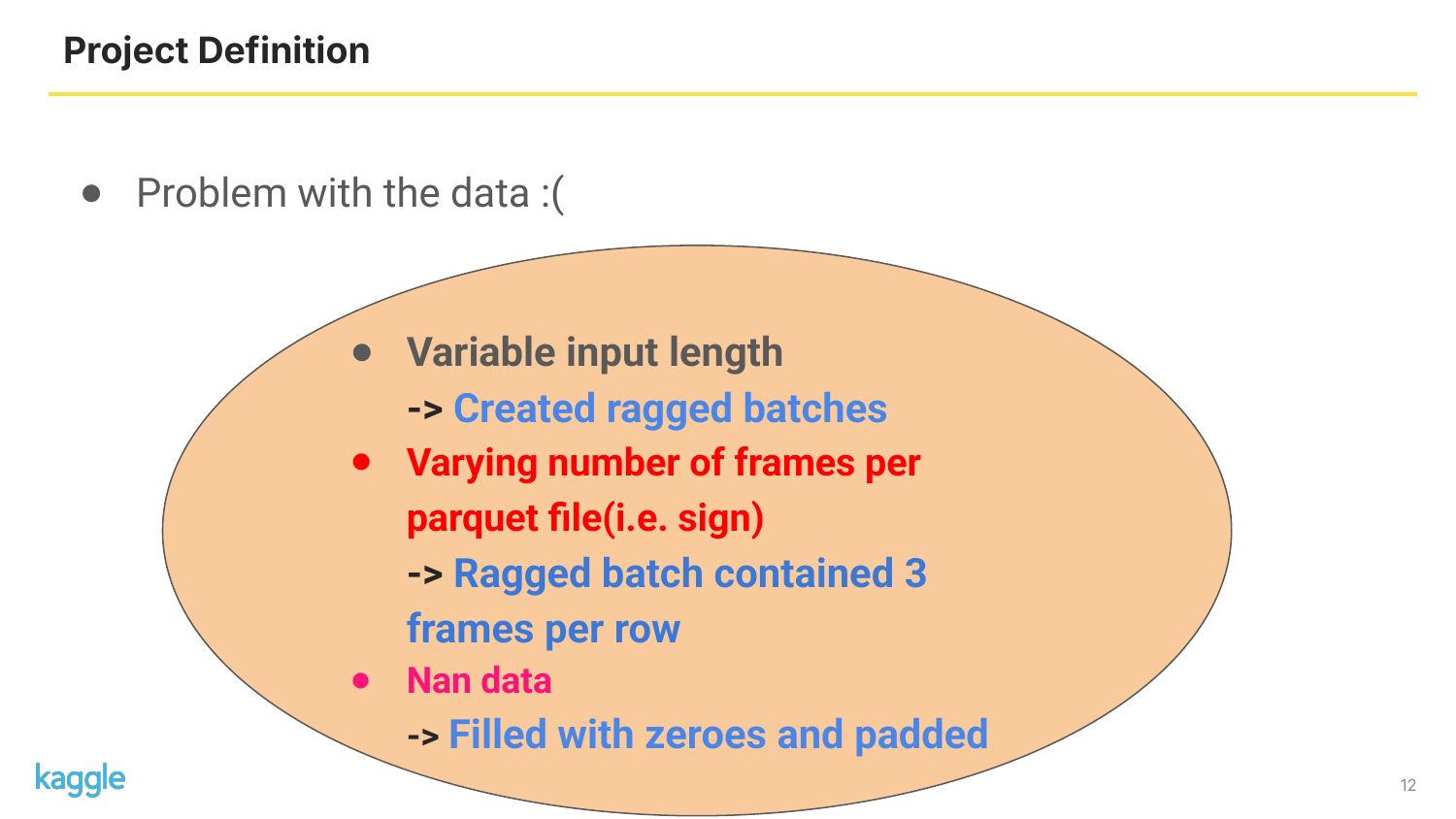

# Project Definition
Problem with the data :(

Variable input length
-> Created ragged batches
Varying number of frames per parquet file(i.e. sign)
-> Ragged batch contained 3 frames per row
Nan data
-> Filled with zeroes and padded

12